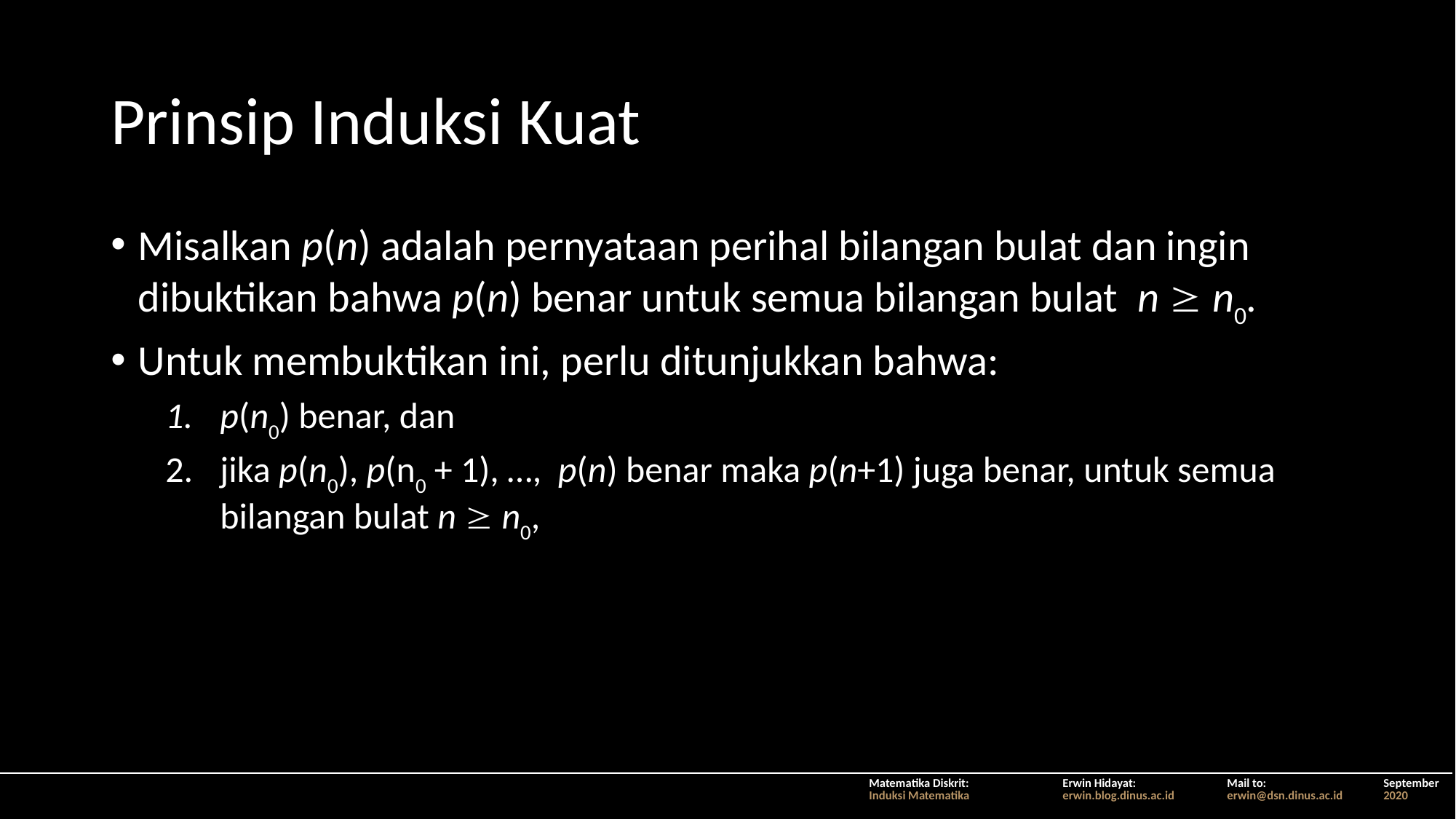

# Prinsip Induksi Kuat
Misalkan p(n) adalah pernyataan perihal bilangan bulat dan ingin dibuktikan bahwa p(n) benar untuk semua bilangan bulat  n ≥ n0.
Untuk membuktikan ini, perlu ditunjukkan bahwa:
p(n0) benar, dan
jika p(n0), p(n0 + 1), …,  p(n) benar maka p(n+1) juga benar, untuk semua bilangan bulat n ≥ n0,